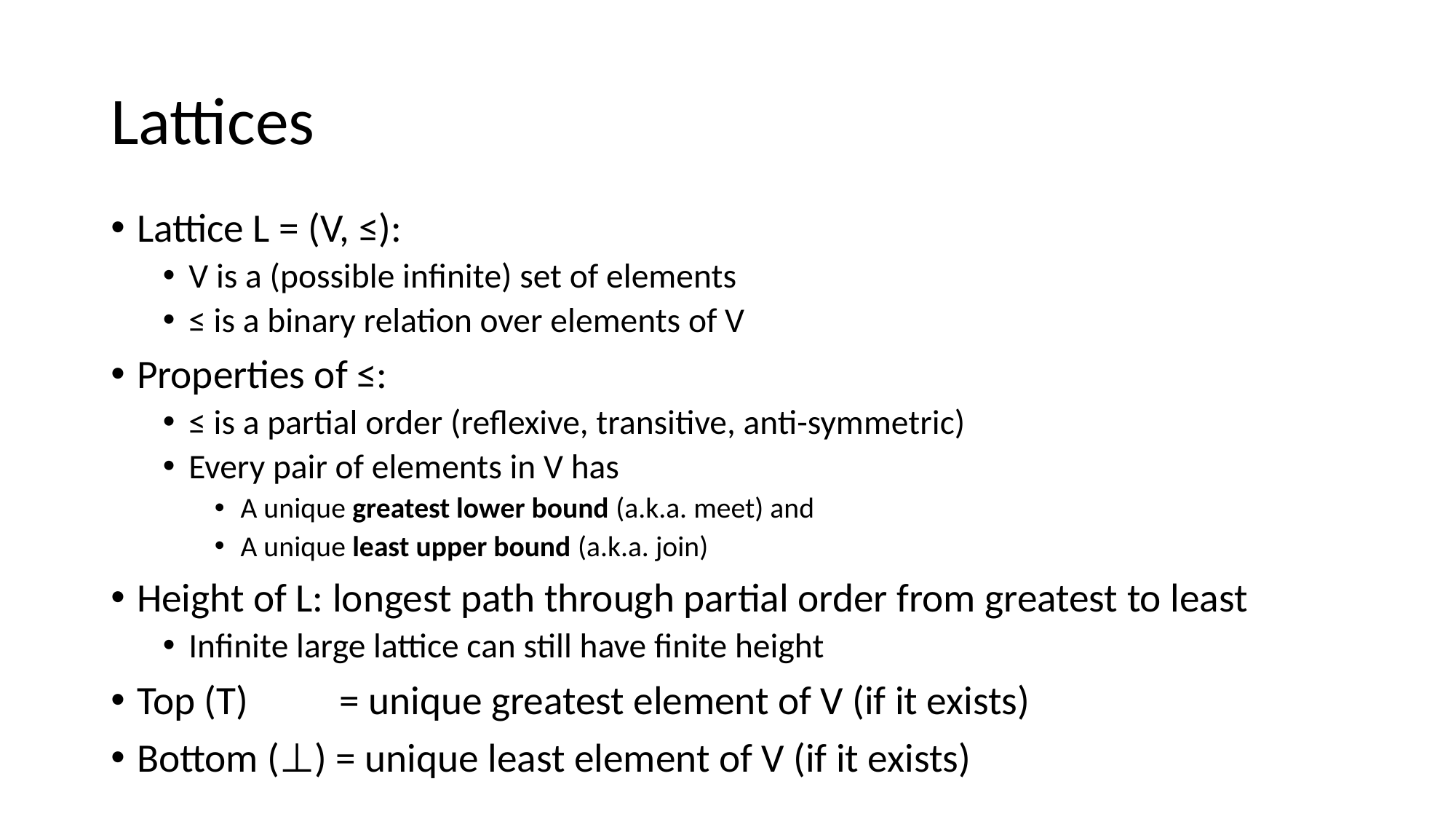

# Lattices
Lattice L = (V, ≤):
V is a (possible infinite) set of elements
≤ is a binary relation over elements of V
Properties of ≤:
≤ is a partial order (reflexive, transitive, anti-symmetric)
Every pair of elements in V has
A unique greatest lower bound (a.k.a. meet) and
A unique least upper bound (a.k.a. join)
Height of L: longest path through partial order from greatest to least
Infinite large lattice can still have finite height
Top (T)          = unique greatest element of V (if it exists)
Bottom (⊥) = unique least element of V (if it exists)